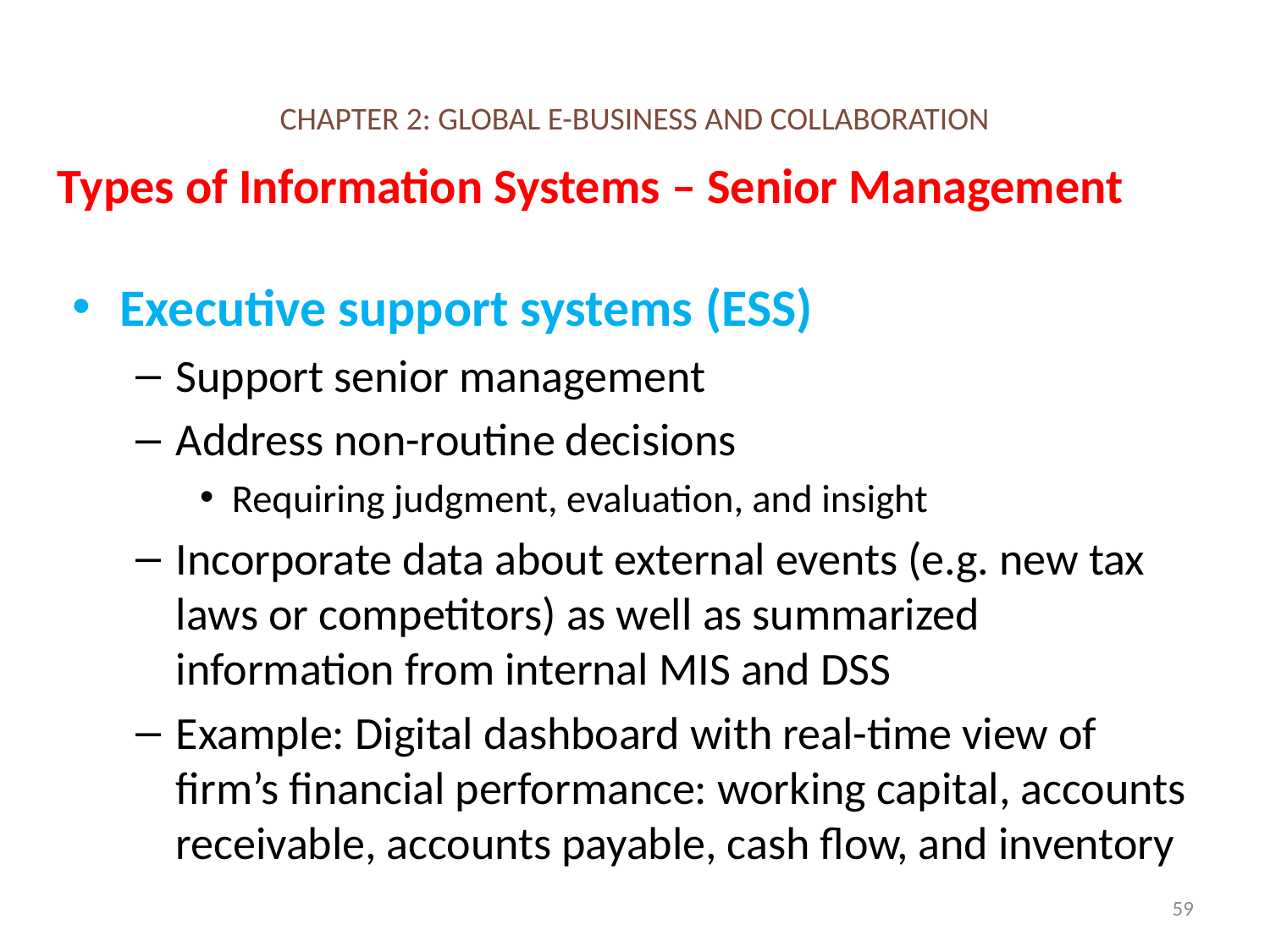

# CHAPTER 2: GLOBAL E-BUSINESS AND COLLABORATION
    Types of Information Systems – Senior Management
Executive support systems (ESS)
Support senior management
Address non-routine decisions
Requiring judgment, evaluation, and insight
Incorporate data about external events (e.g. new tax laws or competitors) as well as summarized information from internal MIS and DSS
Example: Digital dashboard with real-time view of firm’s financial performance: working capital, accounts receivable, accounts payable, cash flow, and inventory
59